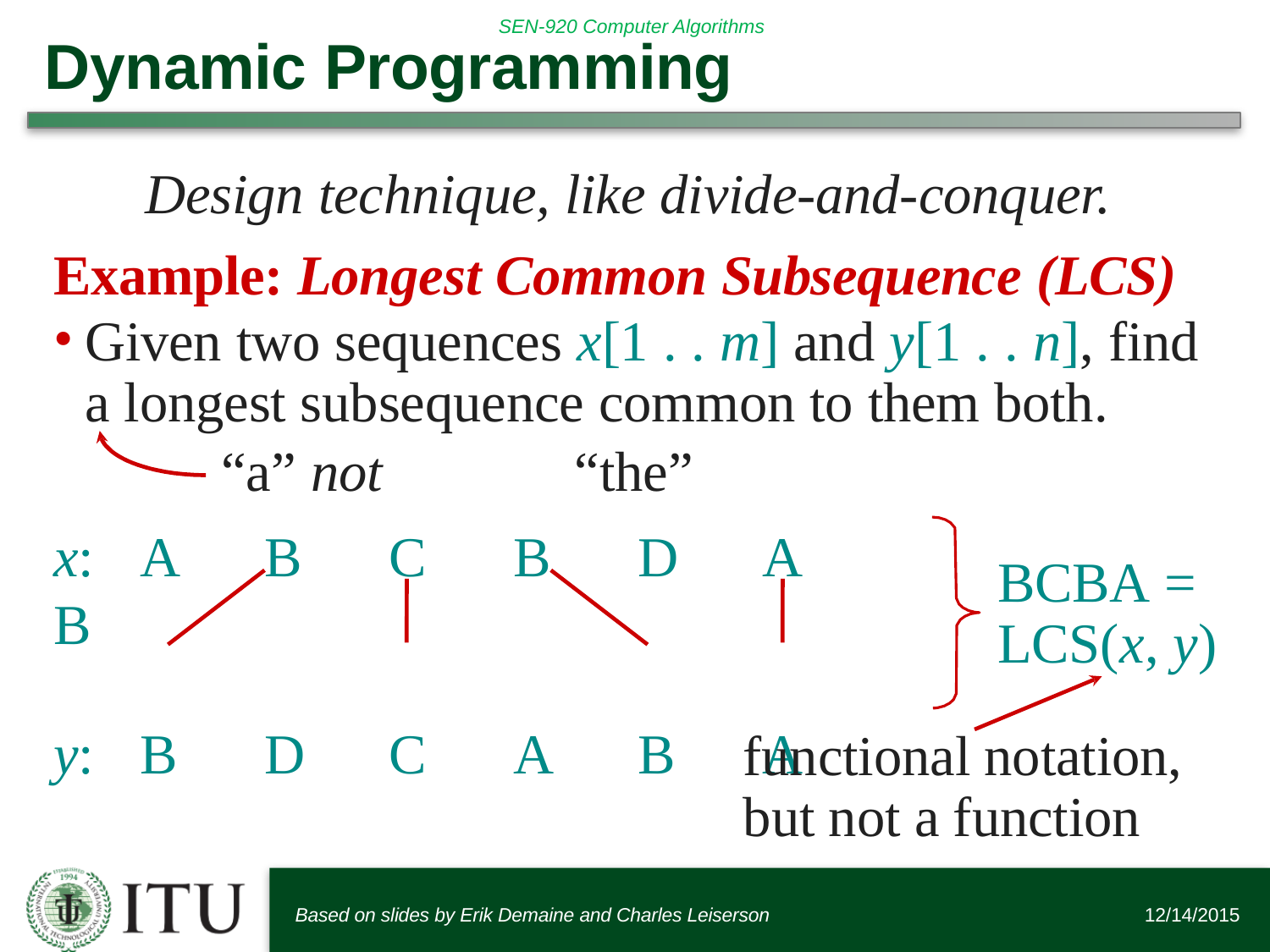

# Dynamic Programming

Design technique, like divide-and-conquer.
Example: Longest Common Subsequence (LCS)
Given two sequences x[1 . . m] and y[1 . . n], find a longest subsequence common to them both.

“a” not	“the”

x:	A	B	C	B	D	A	B

y:	B	D	C	A	B	A
BCBA = LCS(x, y)

functional notation, but not a function
Based on slides by Erik Demaine and Charles Leiserson
12/14/2015